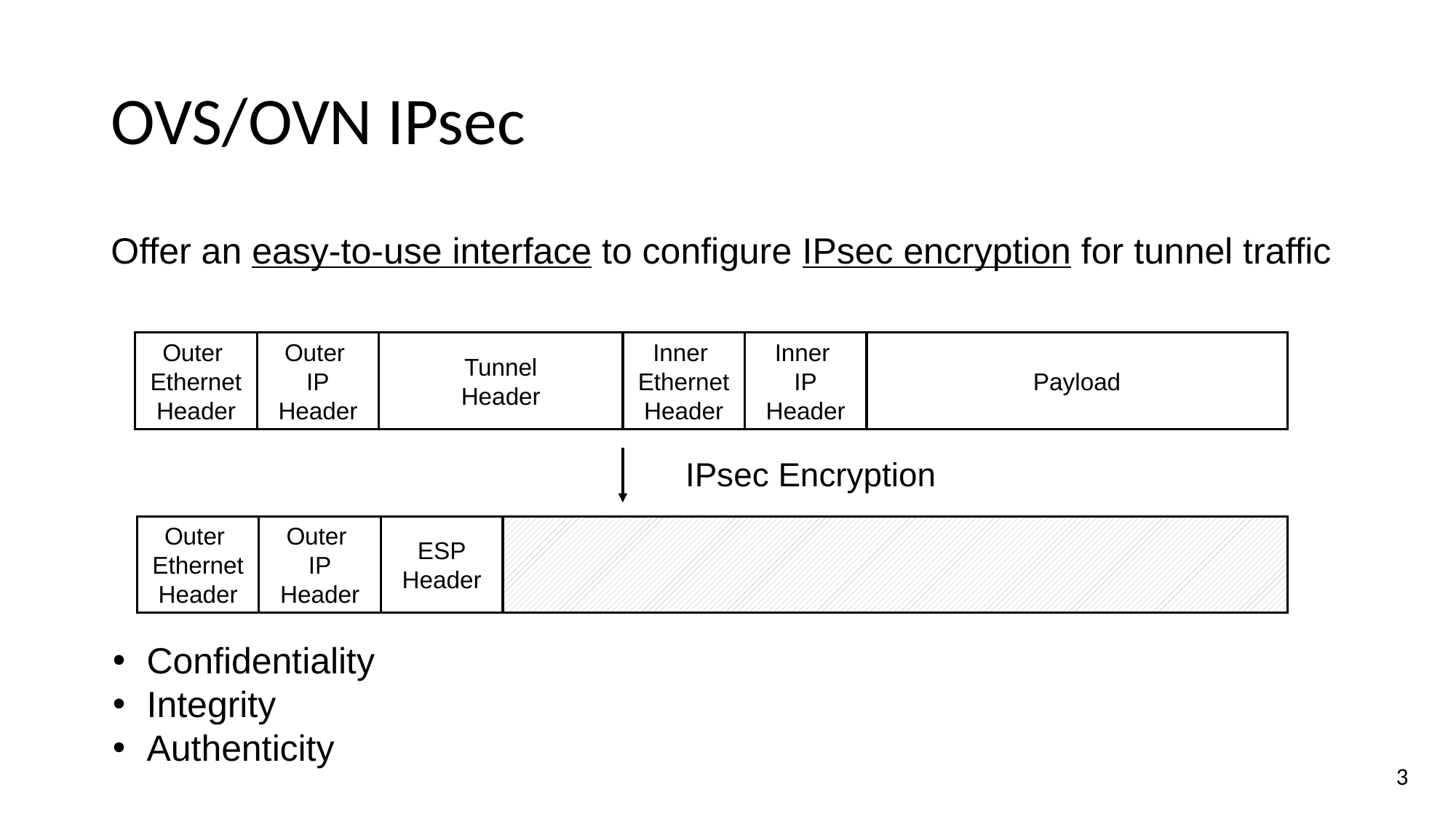

# OVS/OVN IPsec
Offer an easy-to-use interface to configure IPsec encryption for tunnel traffic

Payload
Inner
IP
Header
Outer
Ethernet
Header
Outer
IP
Header
Tunnel
Header
Inner
Ethernet
Header
IPsec Encryption
Outer
Ethernet
Header
Outer
IP
Header
ESP
Header

Confidentiality
Integrity
Authenticity
3